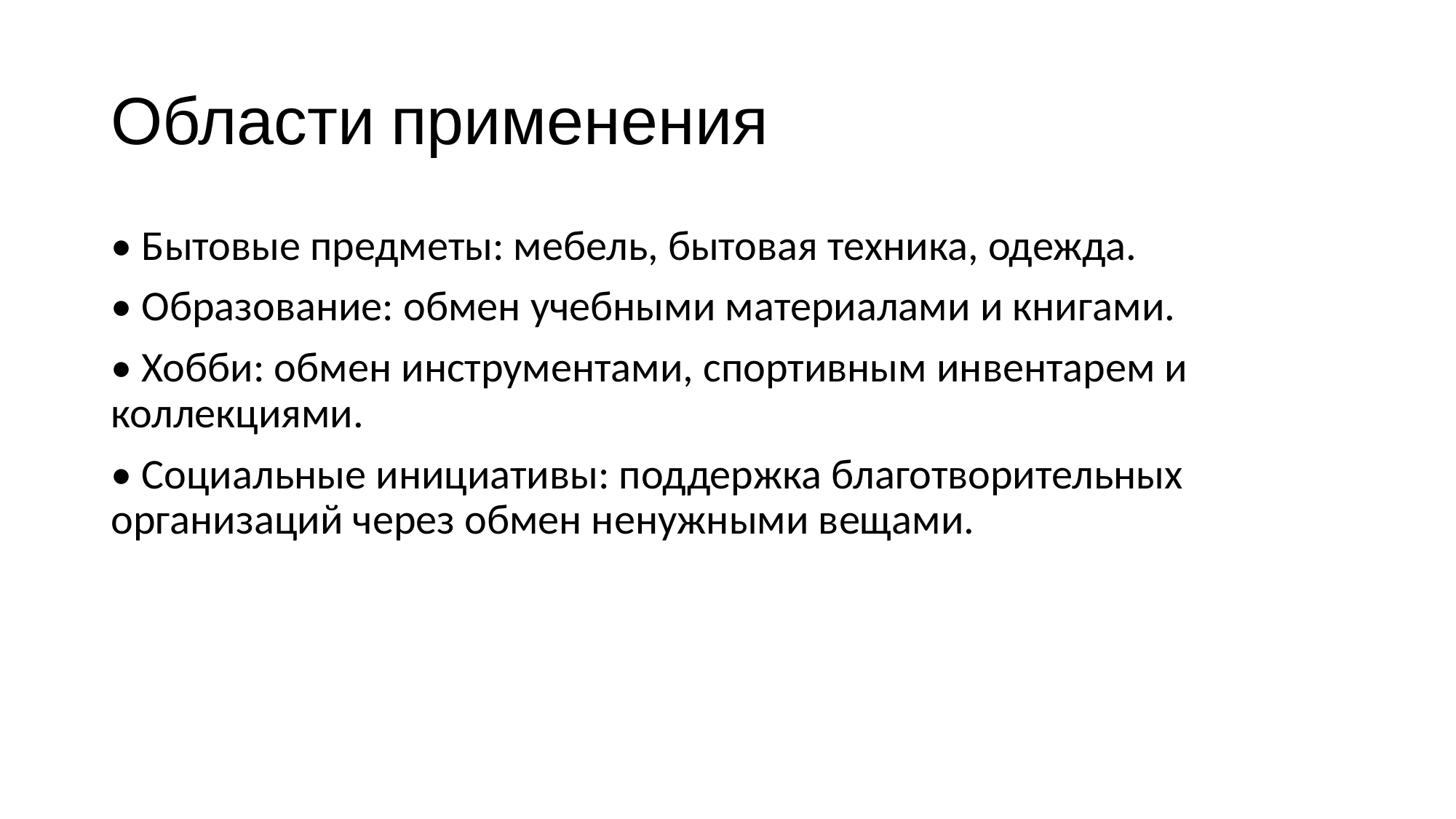

# Области применения
• Бытовые предметы: мебель, бытовая техника, одежда.
• Образование: обмен учебными материалами и книгами.
• Хобби: обмен инструментами, спортивным инвентарем и коллекциями.
• Социальные инициативы: поддержка благотворительных организаций через обмен ненужными вещами.